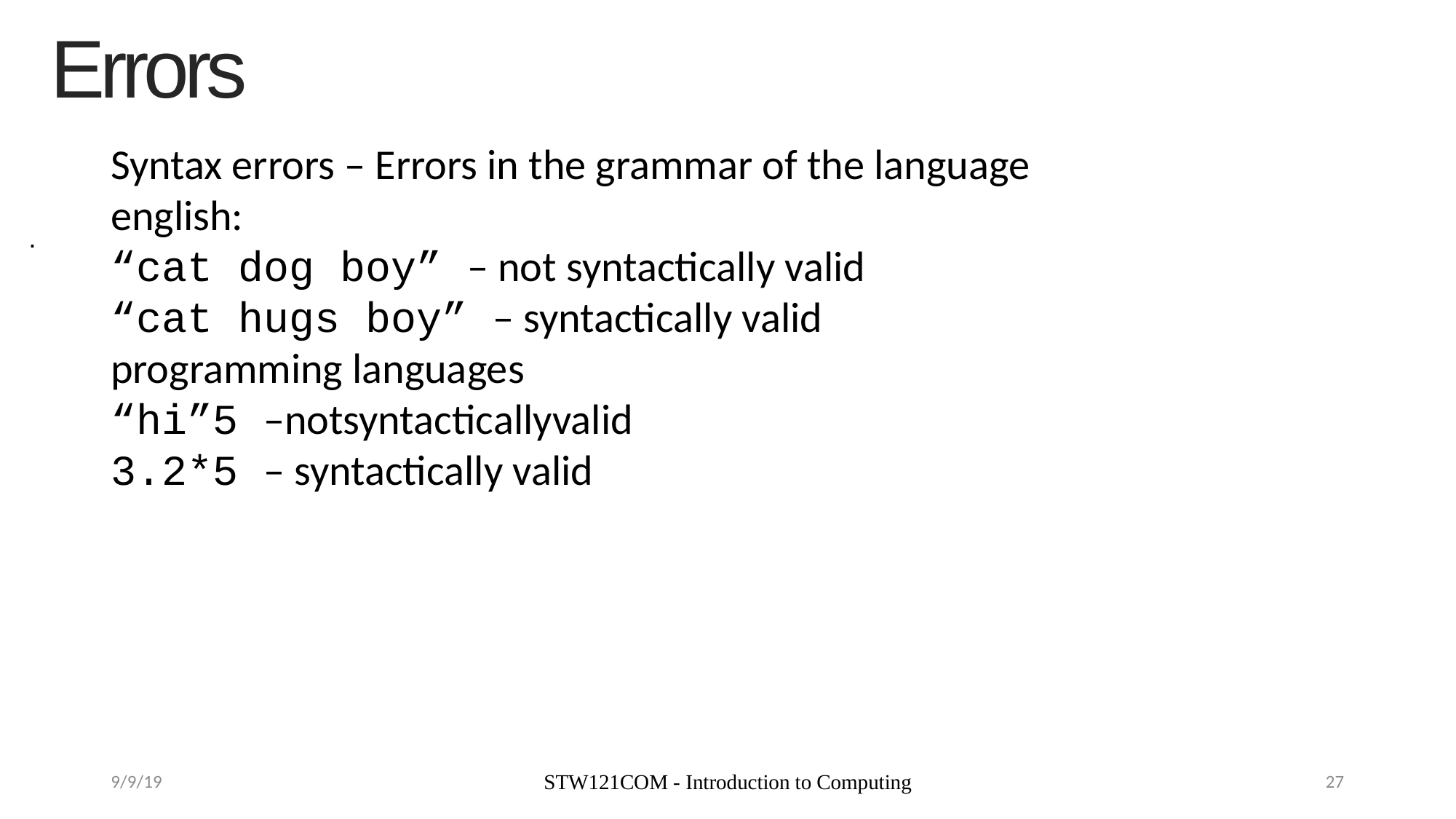

Errors
Syntax errors – Errors in the grammar of the language
english:
“cat dog boy” – not syntactically valid
“cat hugs boy” – syntactically valid
programming languages
“hi”5 –notsyntacticallyvalid
3.2*5 – syntactically valid

.
9/9/19
STW121COM - Introduction to Computing
27